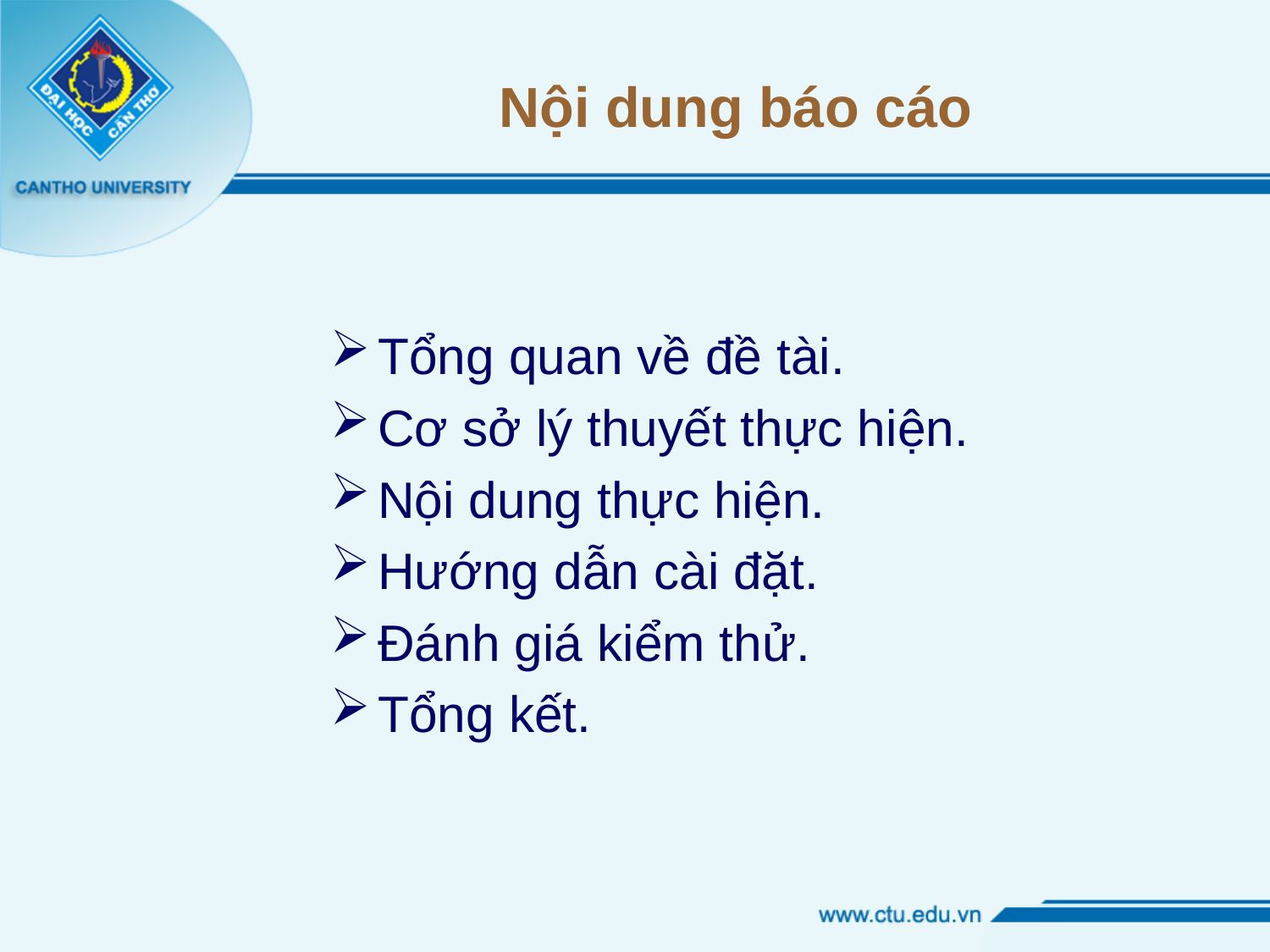

# Nội dung báo cáo
Tổng quan về đề tài.
Cơ sở lý thuyết thực hiện.
Nội dung thực hiện.
Hướng dẫn cài đặt.
Đánh giá kiểm thử.
Tổng kết.